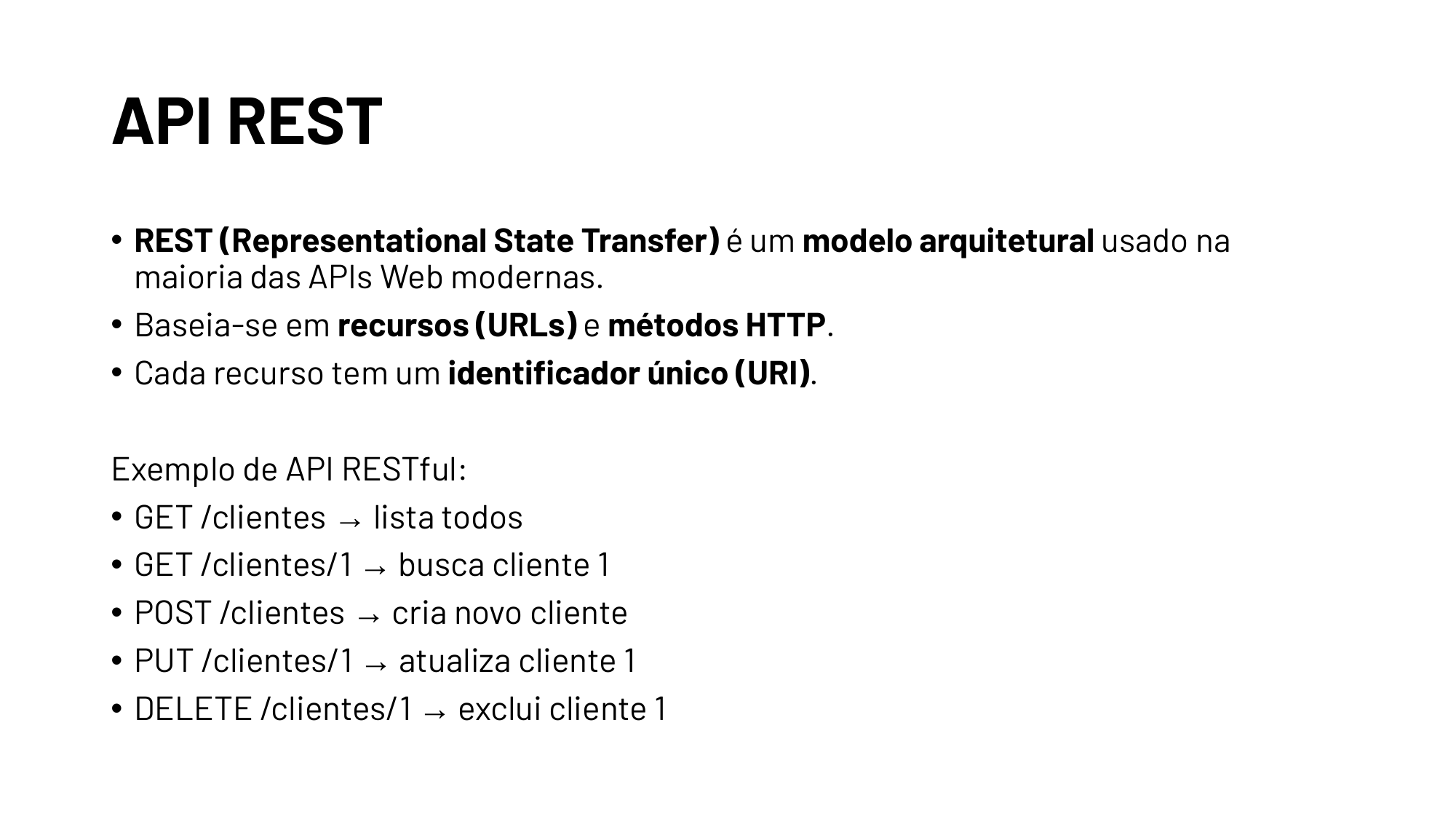

# API REST
REST (Representational State Transfer) é um modelo arquitetural usado na maioria das APIs Web modernas.
Baseia-se em recursos (URLs) e métodos HTTP.
Cada recurso tem um identificador único (URI).

Exemplo de API RESTful:
GET /clientes → lista todos
GET /clientes/1 → busca cliente 1
POST /clientes → cria novo cliente
PUT /clientes/1 → atualiza cliente 1
DELETE /clientes/1 → exclui cliente 1